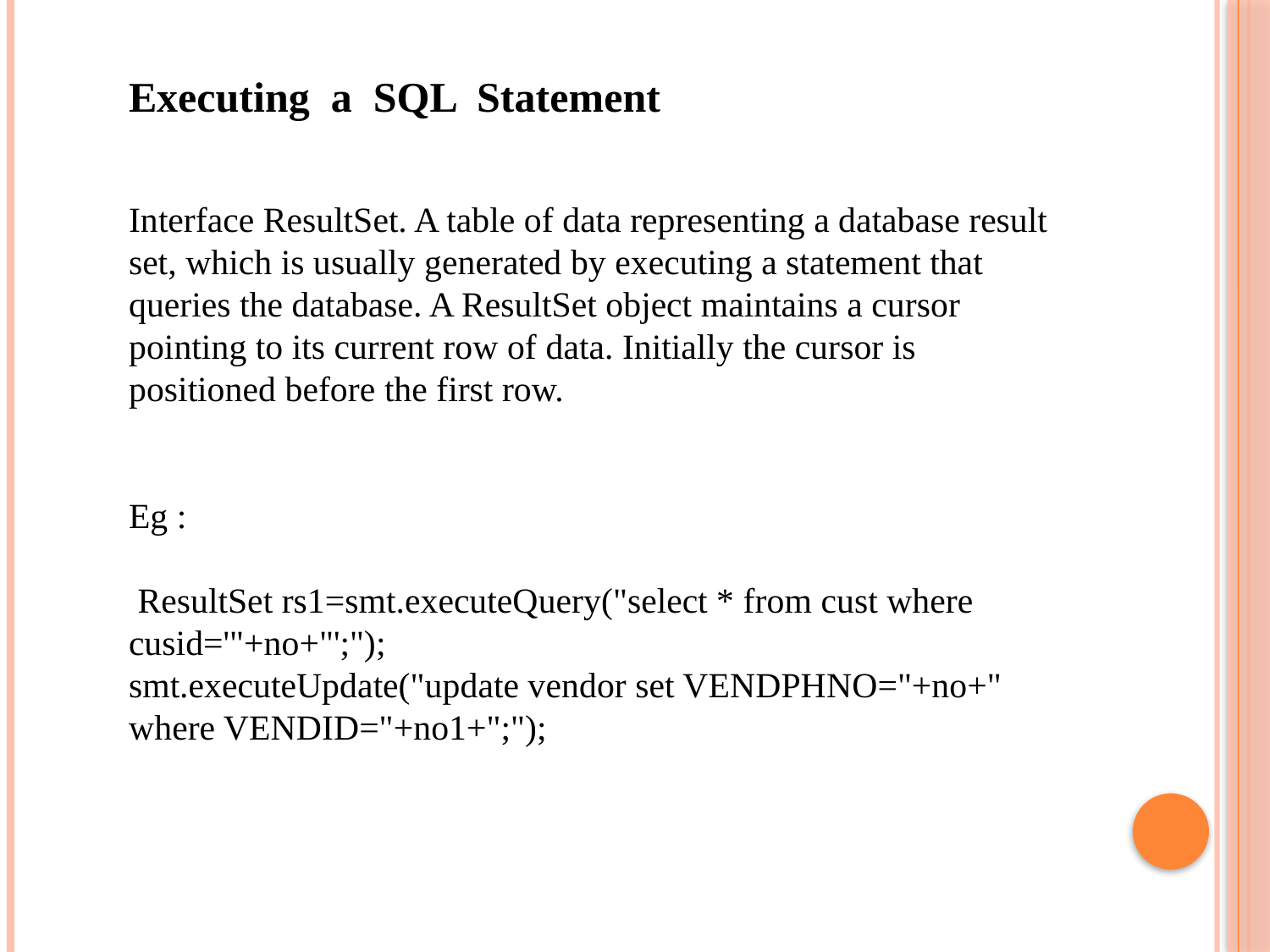

Executing  a  SQL  Statement

Interface ResultSet. A table of data representing a database result set, which is usually generated by executing a statement that queries the database. A ResultSet object maintains a cursor pointing to its current row of data. Initially the cursor is positioned before the first row.

Eg :

 ResultSet rs1=smt.executeQuery("select * from cust where cusid='"+no+"';");
smt.executeUpdate("update vendor set VENDPHNO="+no+" where VENDID="+no1+";");